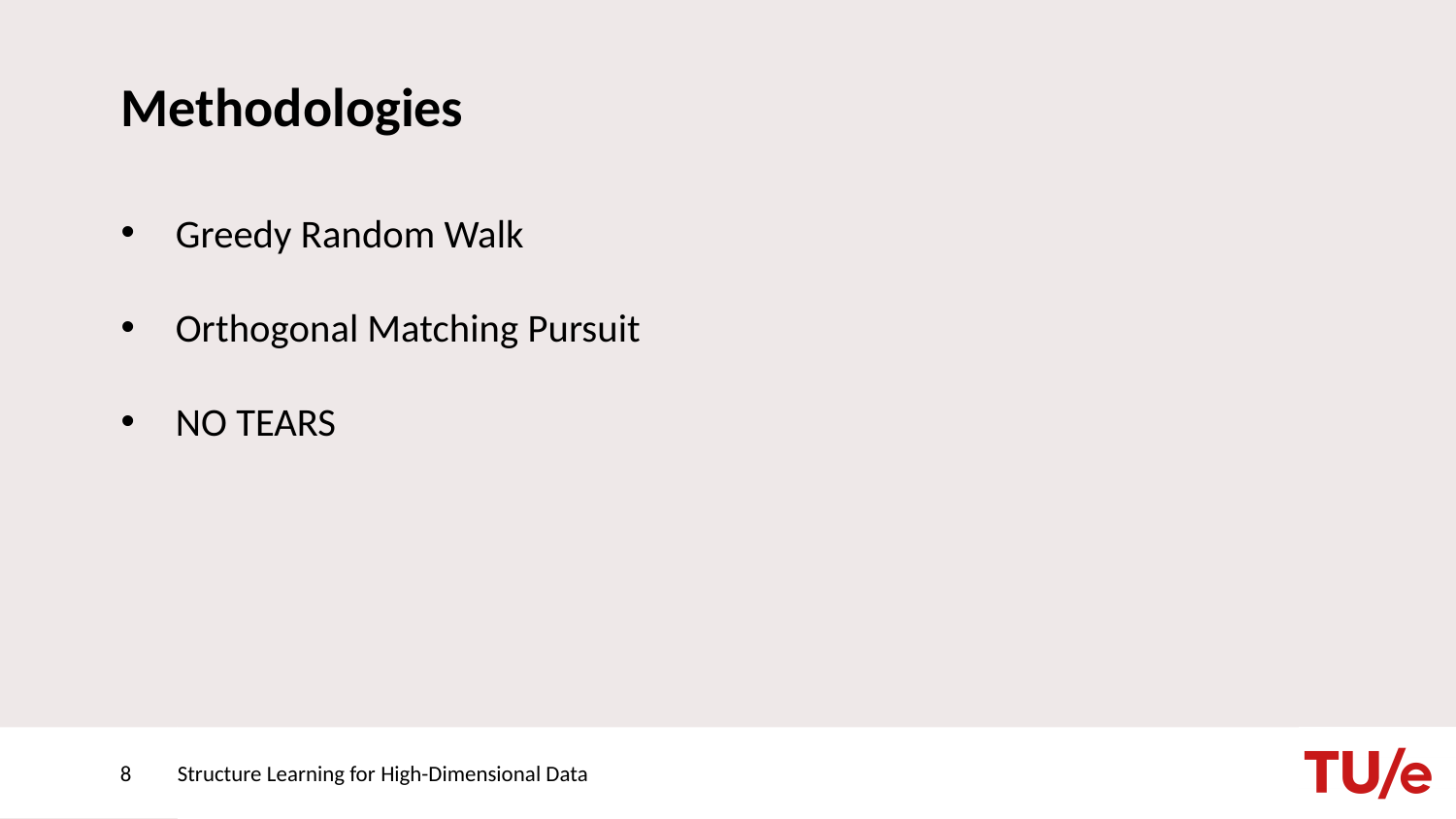

# Methodologies
Greedy Random Walk

Orthogonal Matching Pursuit

NO TEARS

8
Structure Learning for High-Dimensional Data